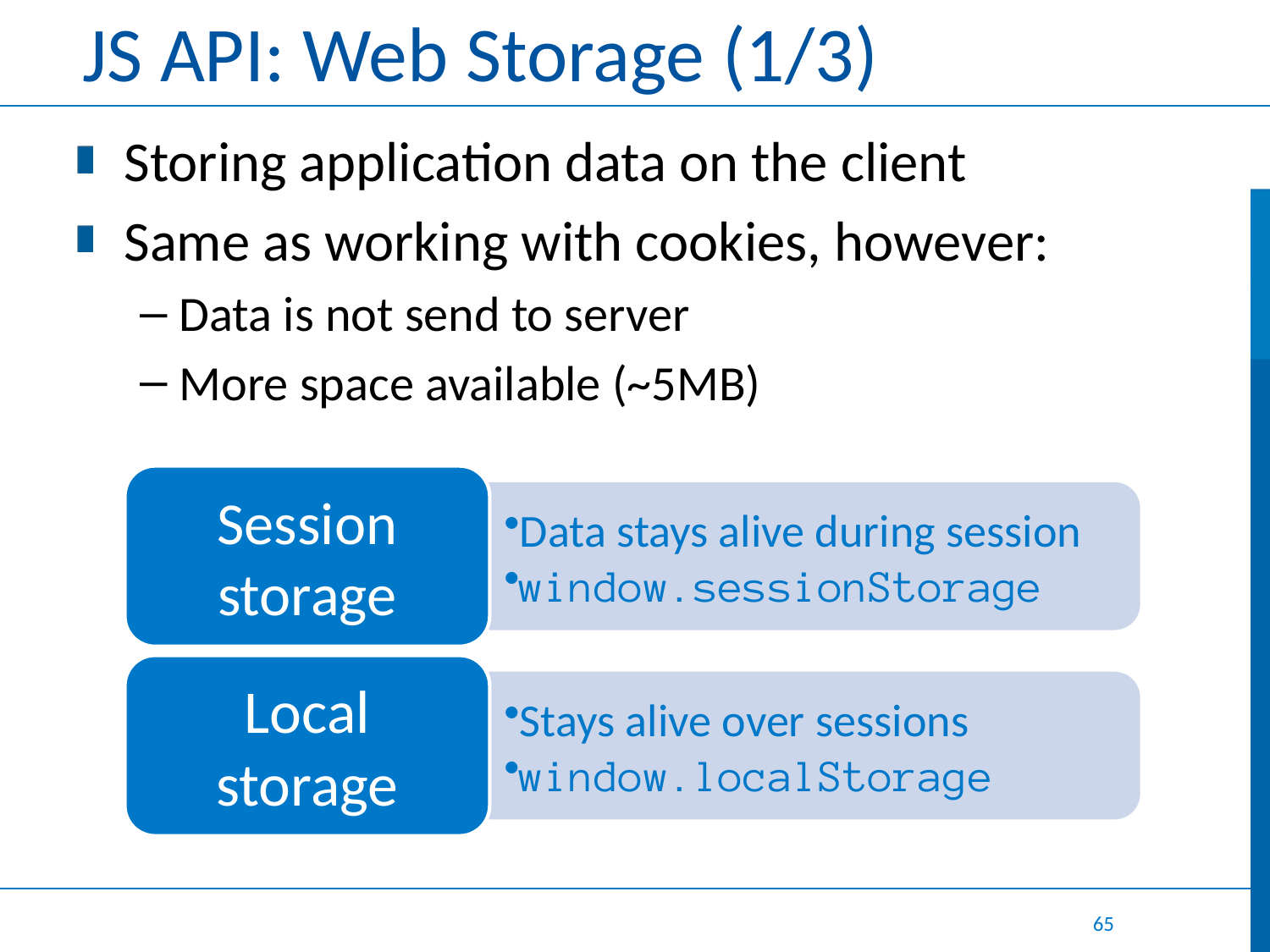

# JS API: Web Storage (1/3)
Storing application data on the client
Same as working with cookies, however:
Data is not send to server
More space available (~5MB)

Session storage
Local storage
Stays alive over sessions
window.sessionStorage
Data stays alive during session
window.localStorage
65